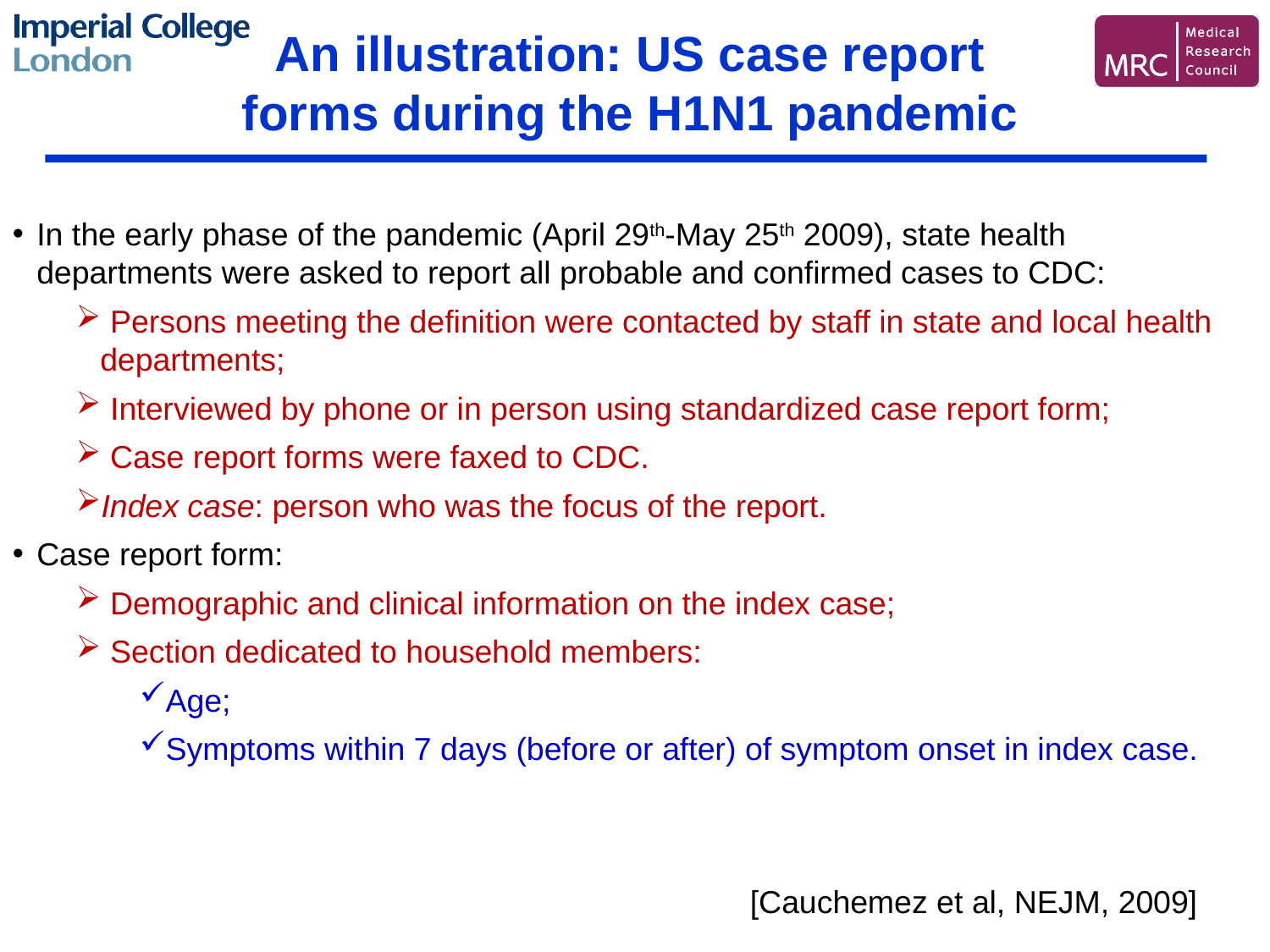

An illustration: US case report forms during the H1N1 pandemic
In the early phase of the pandemic (April 29th-May 25th 2009), state health departments were asked to report all probable and confirmed cases to CDC:
 Persons meeting the definition were contacted by staff in state and local health departments;
 Interviewed by phone or in person using standardized case report form;
 Case report forms were faxed to CDC.
Index case: person who was the focus of the report.
Case report form:
 Demographic and clinical information on the index case;
 Section dedicated to household members:
Age;
Symptoms within 7 days (before or after) of symptom onset in index case.
[Cauchemez et al, NEJM, 2009]